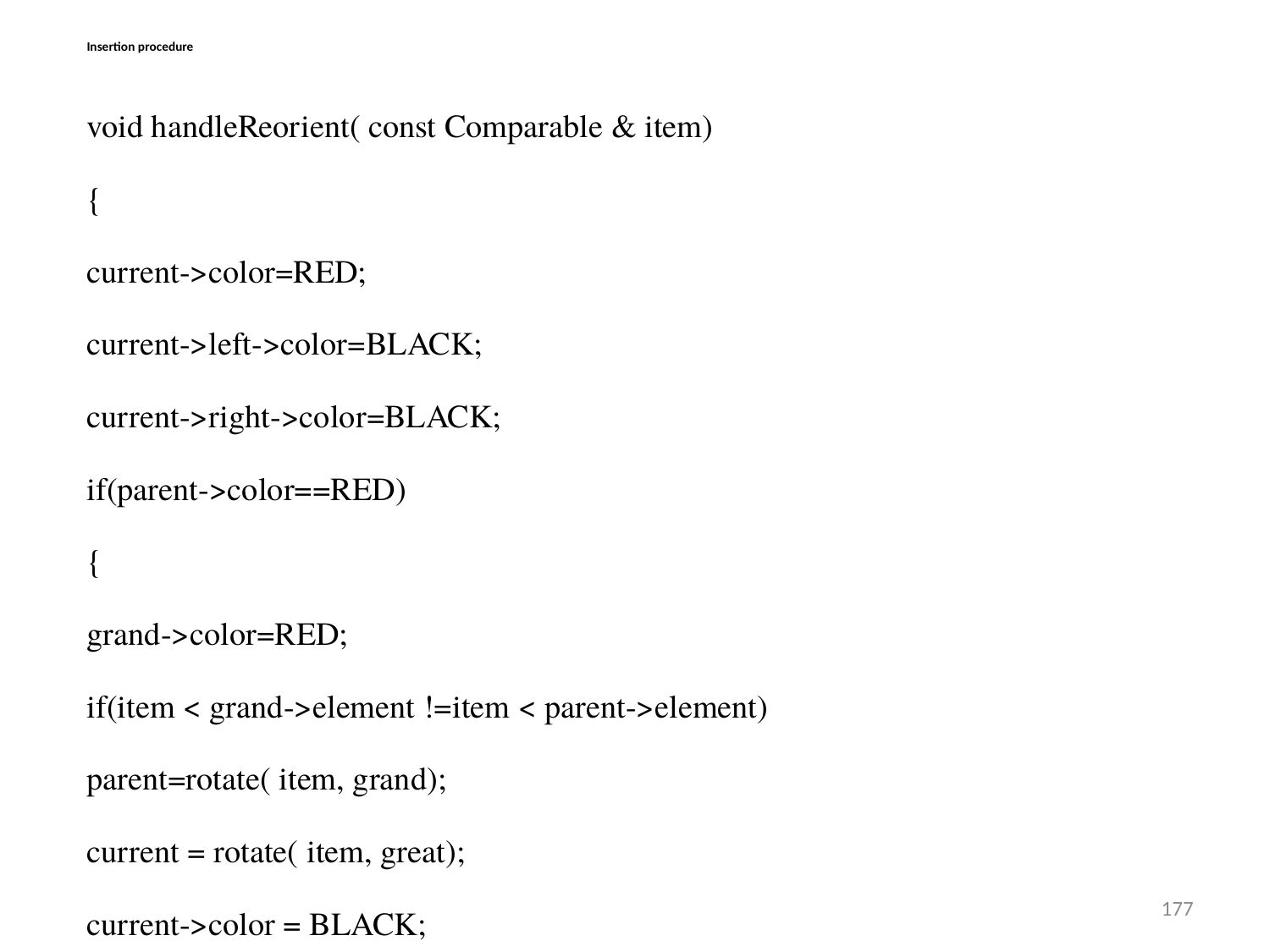

Insertion procedure

void handleReorient( const Comparable & item)
{
current->color=RED;
current->left->color=BLACK;
current->right->color=BLACK;
if(parent->color==RED)
{
grand->color=RED;
if(item < grand->element !=item < parent->element)
parent=rotate( item, grand);
current = rotate( item, great);
current->color = BLACK;

177